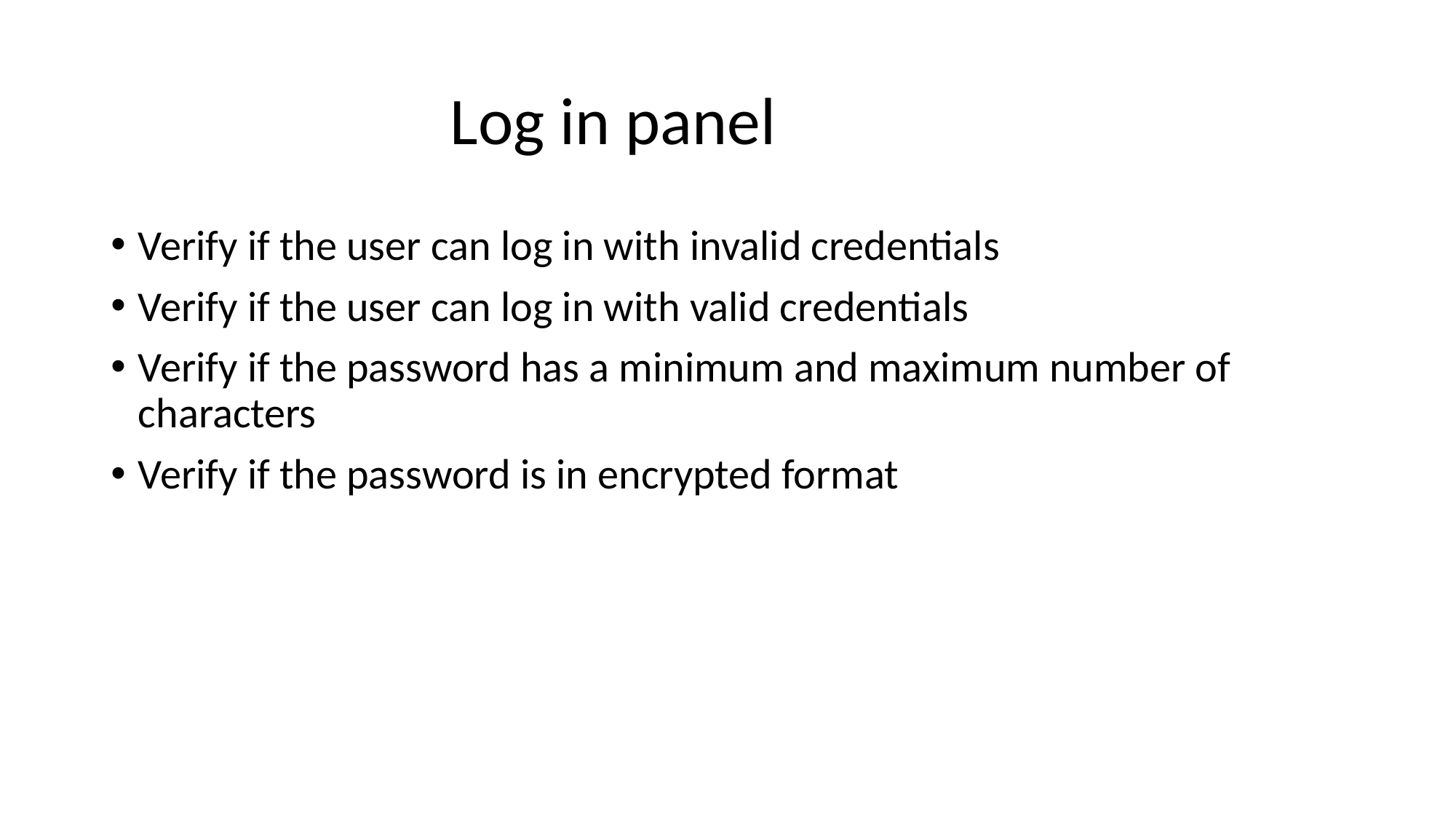

# Log in panel
Verify if the user can log in with invalid credentials
Verify if the user can log in with valid credentials
Verify if the password has a minimum and maximum number of characters
Verify if the password is in encrypted format